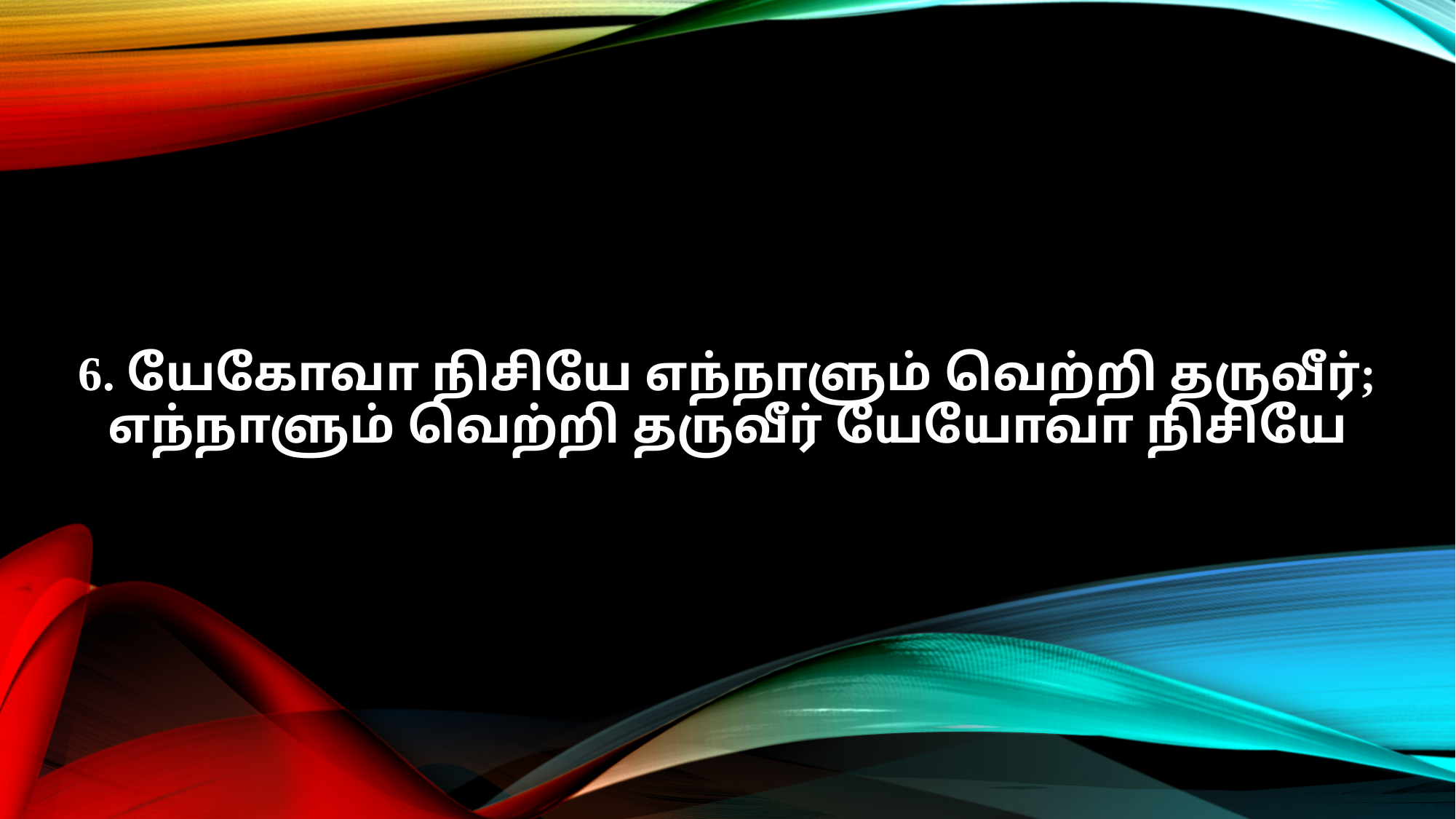

6. யேகோவா நிசியே எந்நாளும் வெற்றி தருவீர்;
எந்நாளும் வெற்றி தருவீர் யேயோவா நிசியே